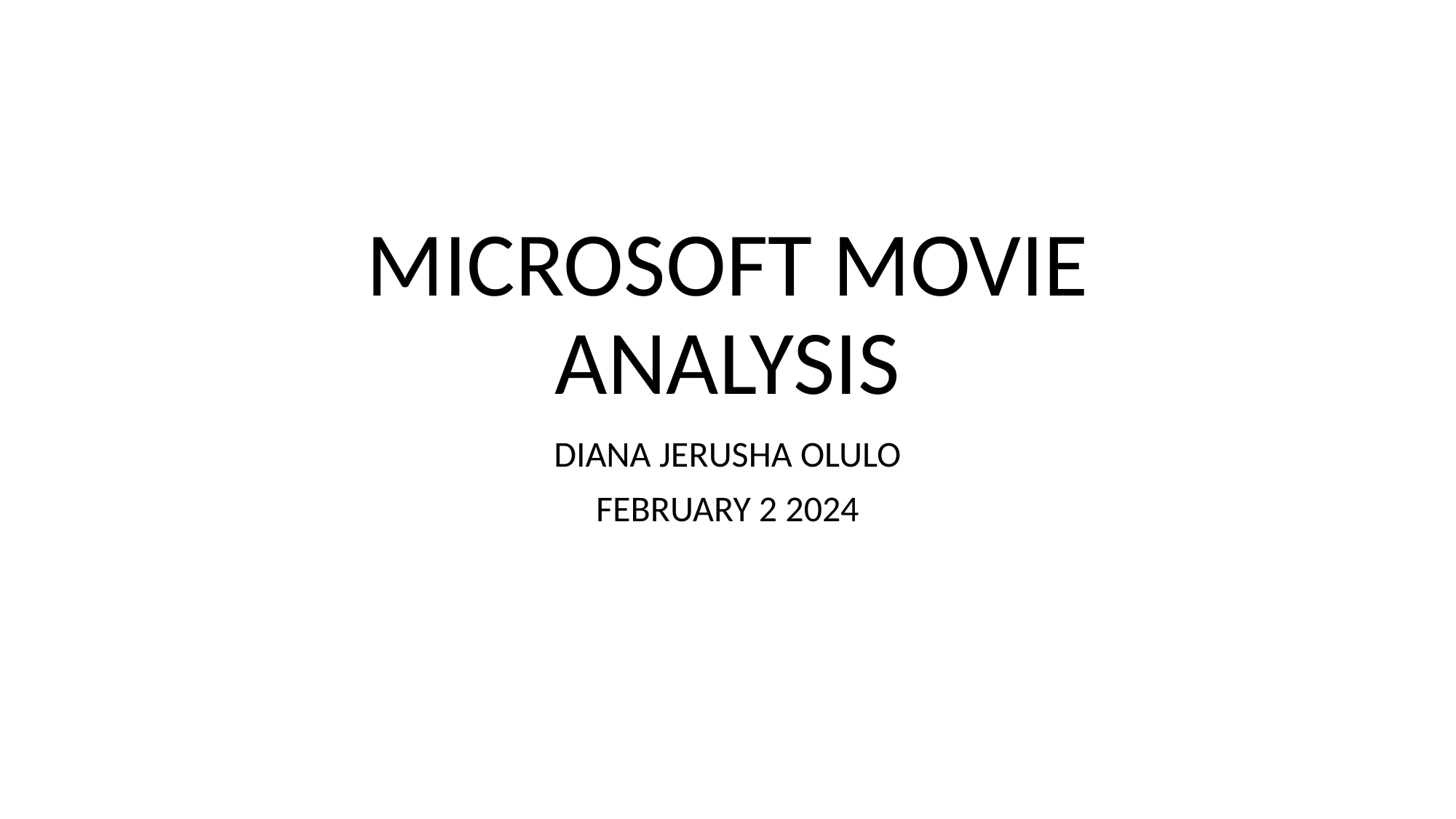

# MICROSOFT MOVIE ANALYSIS
DIANA JERUSHA OLULO
FEBRUARY 2 2024